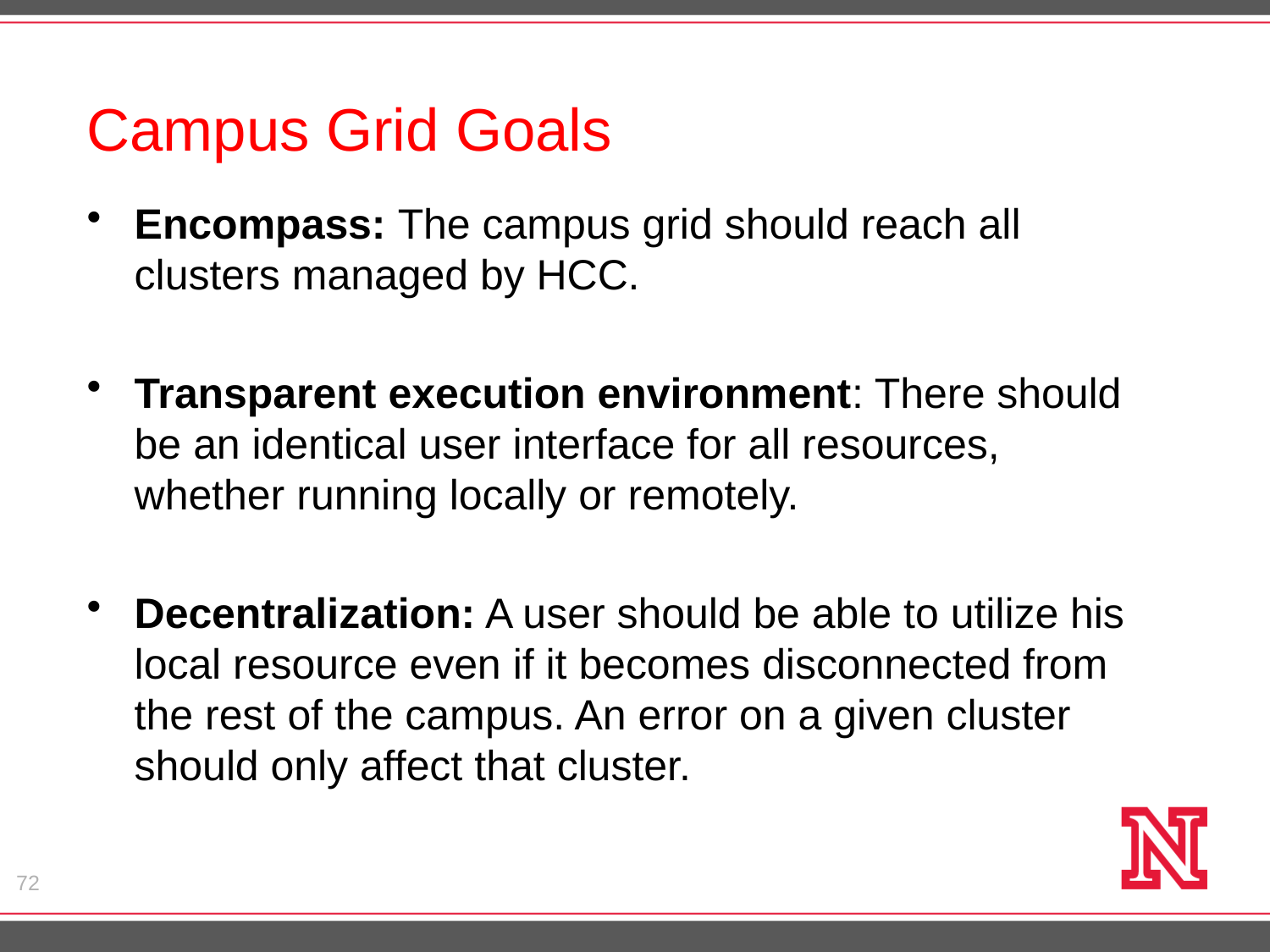

# Campus Grid Goals
Encompass: The campus grid should reach all clusters managed by HCC.

Transparent execution environment: There should be an identical user interface for all resources, whether running locally or remotely.

Decentralization: A user should be able to utilize his local resource even if it becomes disconnected from the rest of the campus. An error on a given cluster should only affect that cluster.
72